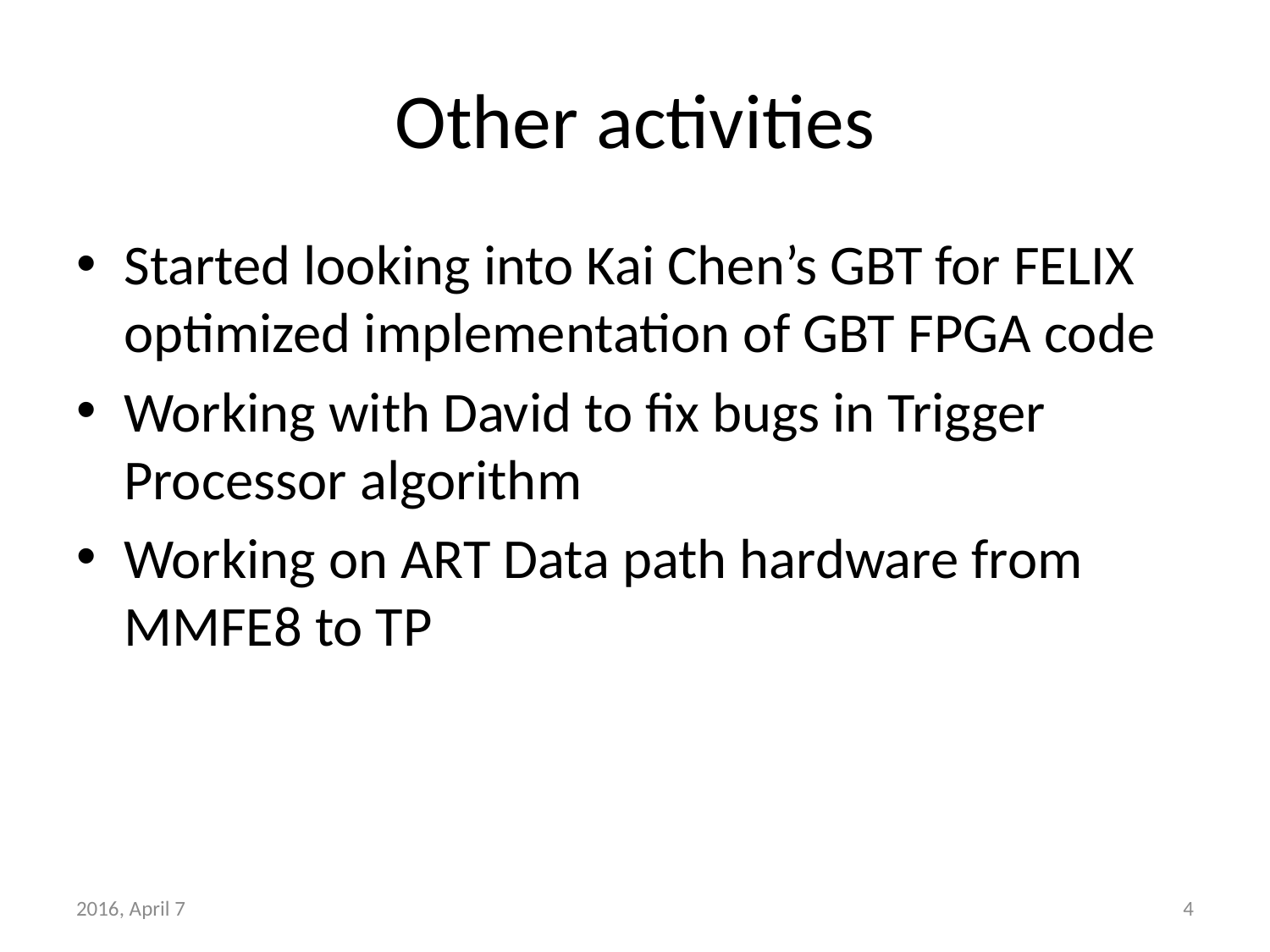

# Other activities
Started looking into Kai Chen’s GBT for FELIX optimized implementation of GBT FPGA code
Working with David to fix bugs in Trigger Processor algorithm
Working on ART Data path hardware from MMFE8 to TP
2016, April 7
4